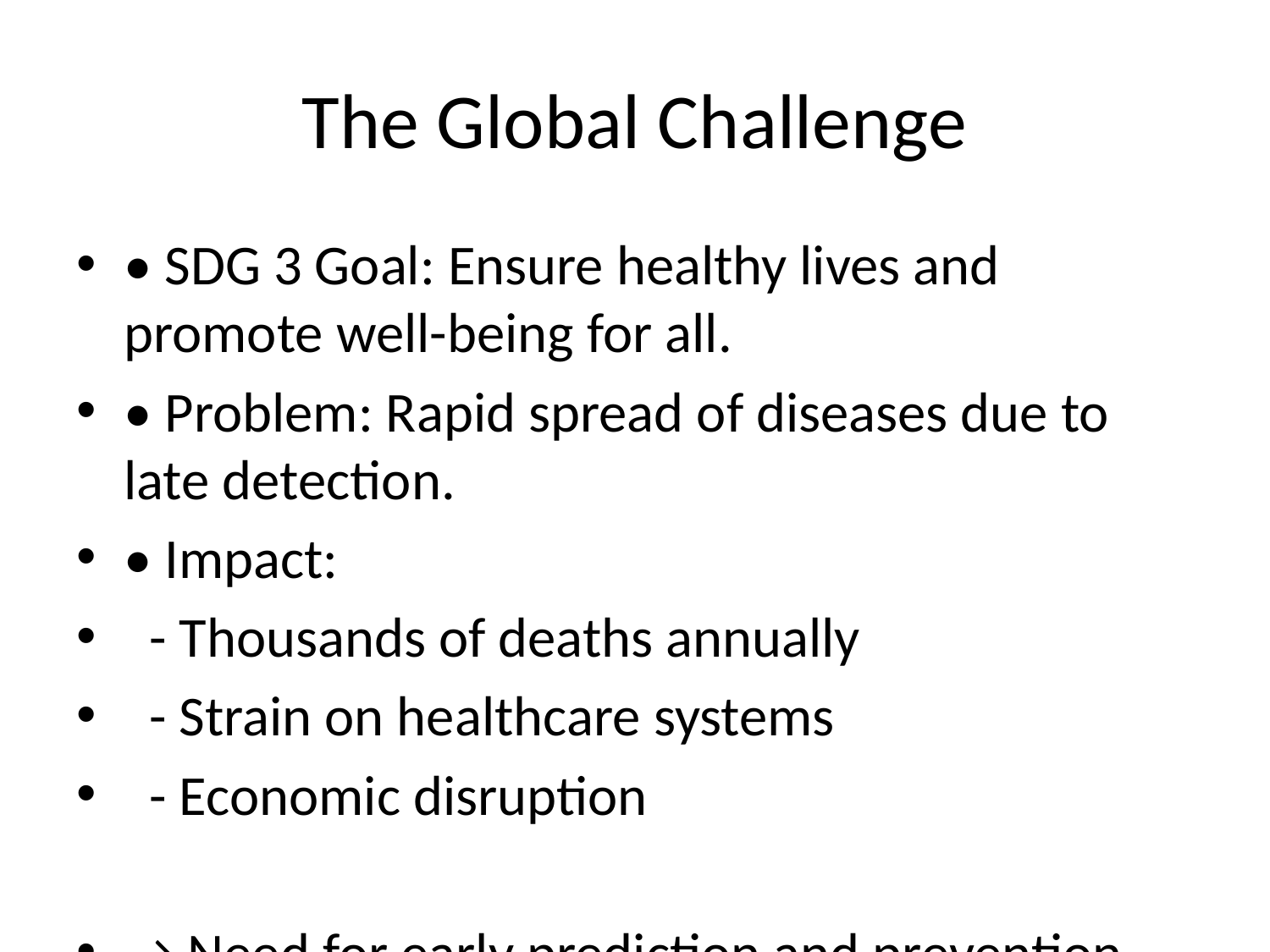

# The Global Challenge
• SDG 3 Goal: Ensure healthy lives and promote well-being for all.
• Problem: Rapid spread of diseases due to late detection.
• Impact:
  - Thousands of deaths annually
  - Strain on healthcare systems
  - Economic disruption

→ Need for early prediction and prevention.